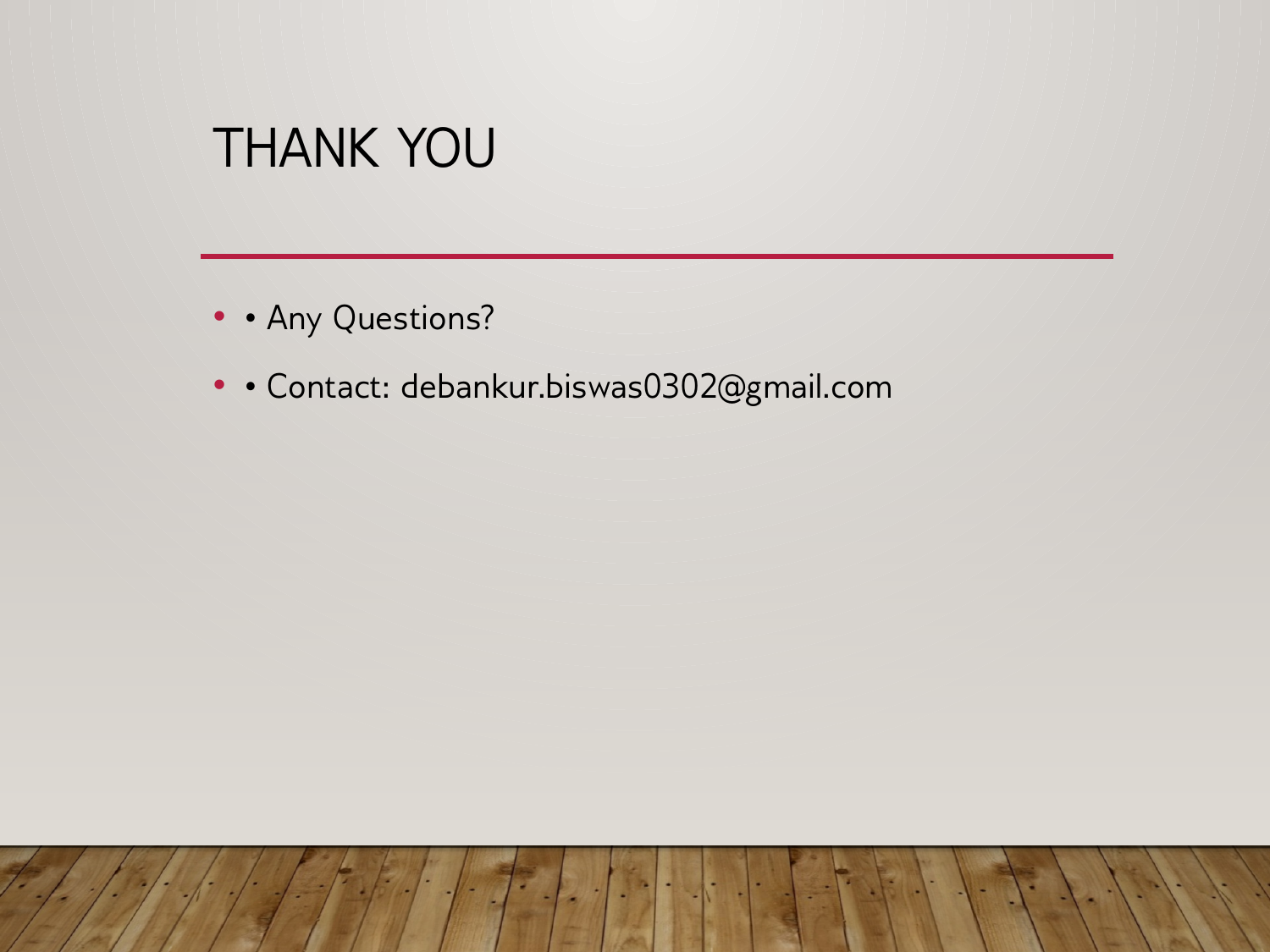

# Thank You
• Any Questions?
• Contact: debankur.biswas0302@gmail.com